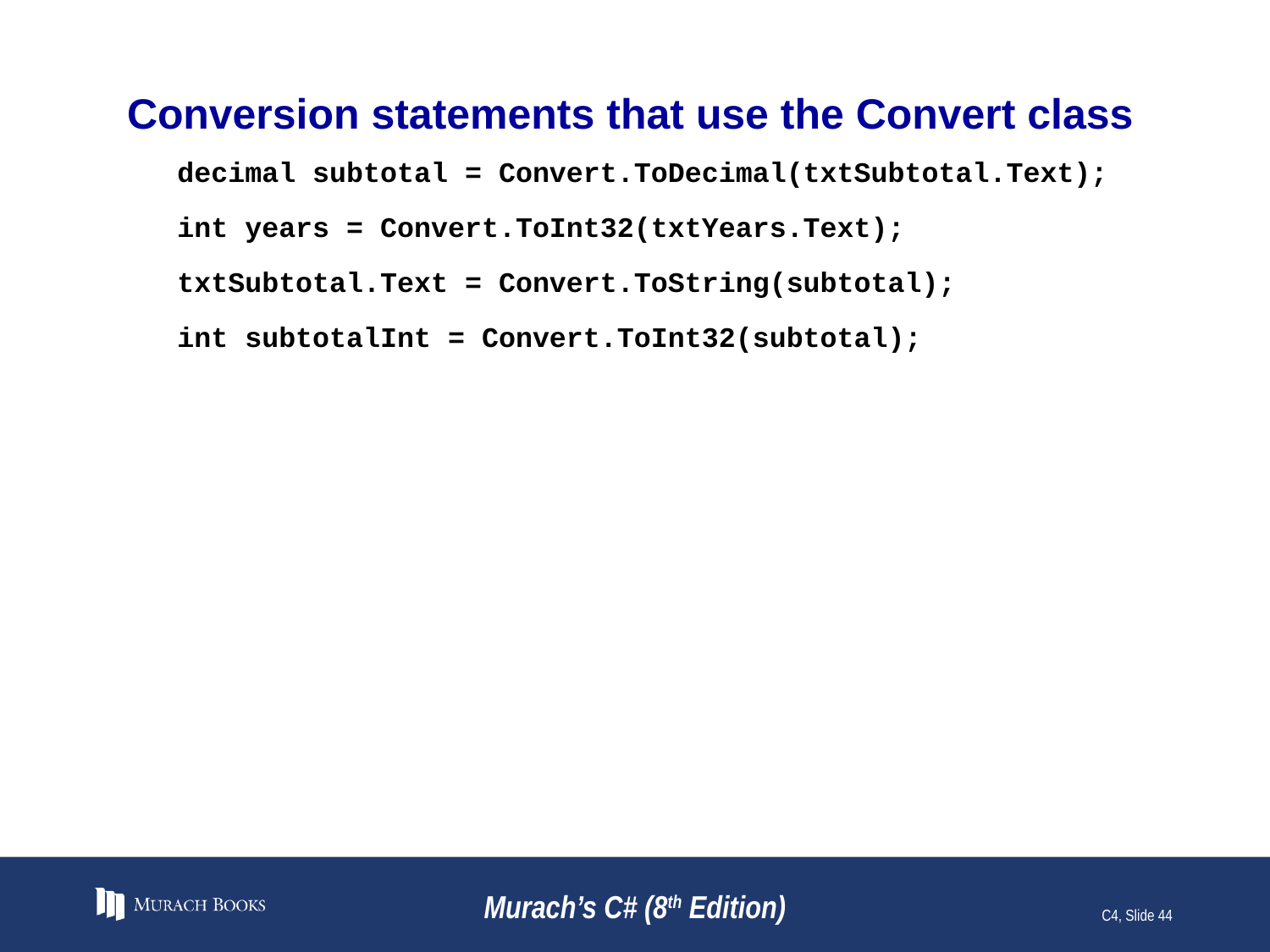

# Conversion statements that use the Convert class
decimal subtotal = Convert.ToDecimal(txtSubtotal.Text);
int years = Convert.ToInt32(txtYears.Text);
txtSubtotal.Text = Convert.ToString(subtotal);
int subtotalInt = Convert.ToInt32(subtotal);

Murach’s C# (8th Edition)

C4, Slide 44